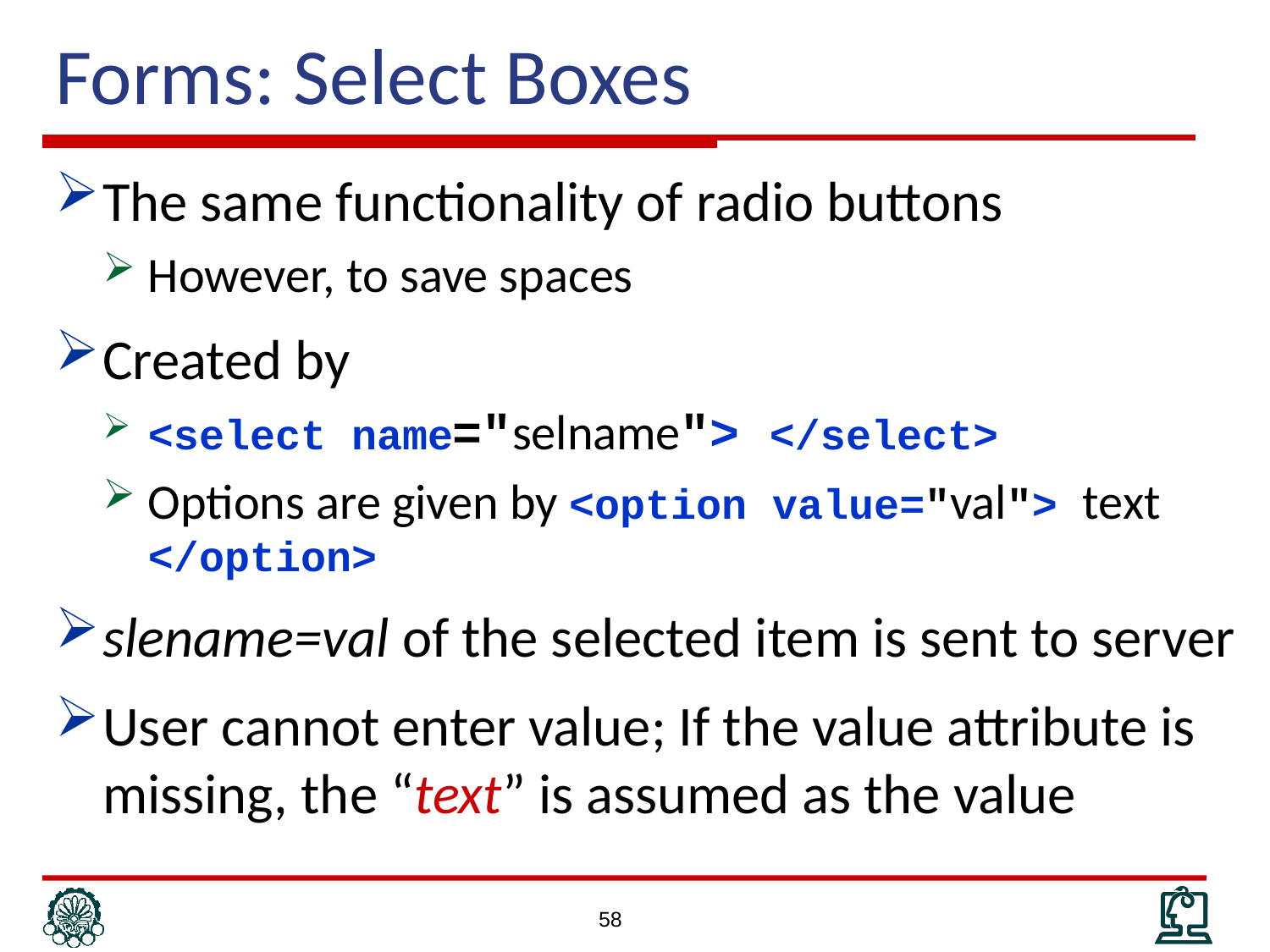

# Forms: Select Boxes
The same functionality of radio buttons
However, to save spaces
Created by
<select name="selname"> </select>
Options are given by <option value="val"> text </option>
slename=val of the selected item is sent to server
User cannot enter value; If the value attribute is missing, the “text” is assumed as the value
58